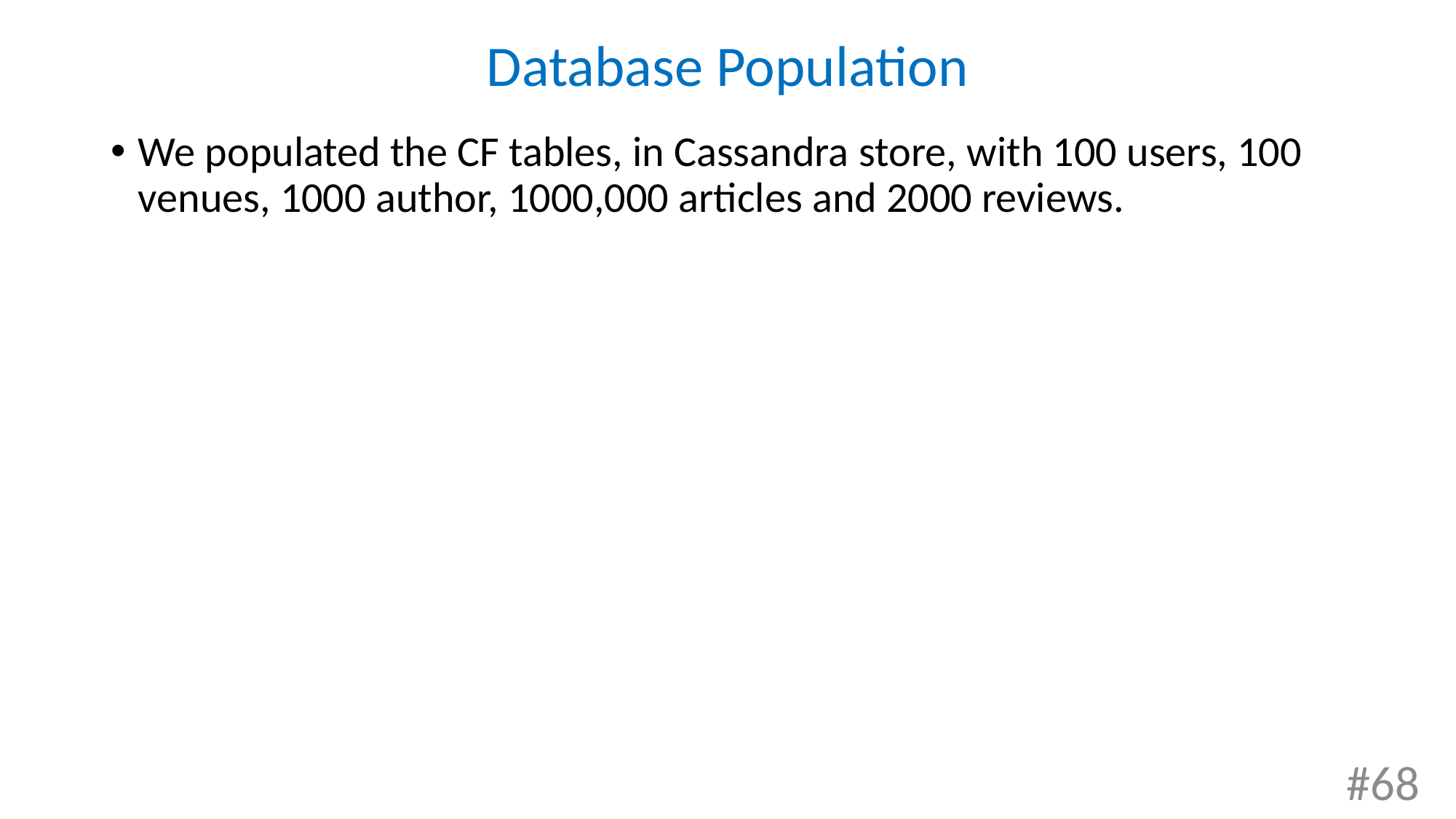

Database Population
We populated the CF tables, in Cassandra store, with 100 users, 100 venues, 1000 author, 1000,000 articles and 2000 reviews.
#68